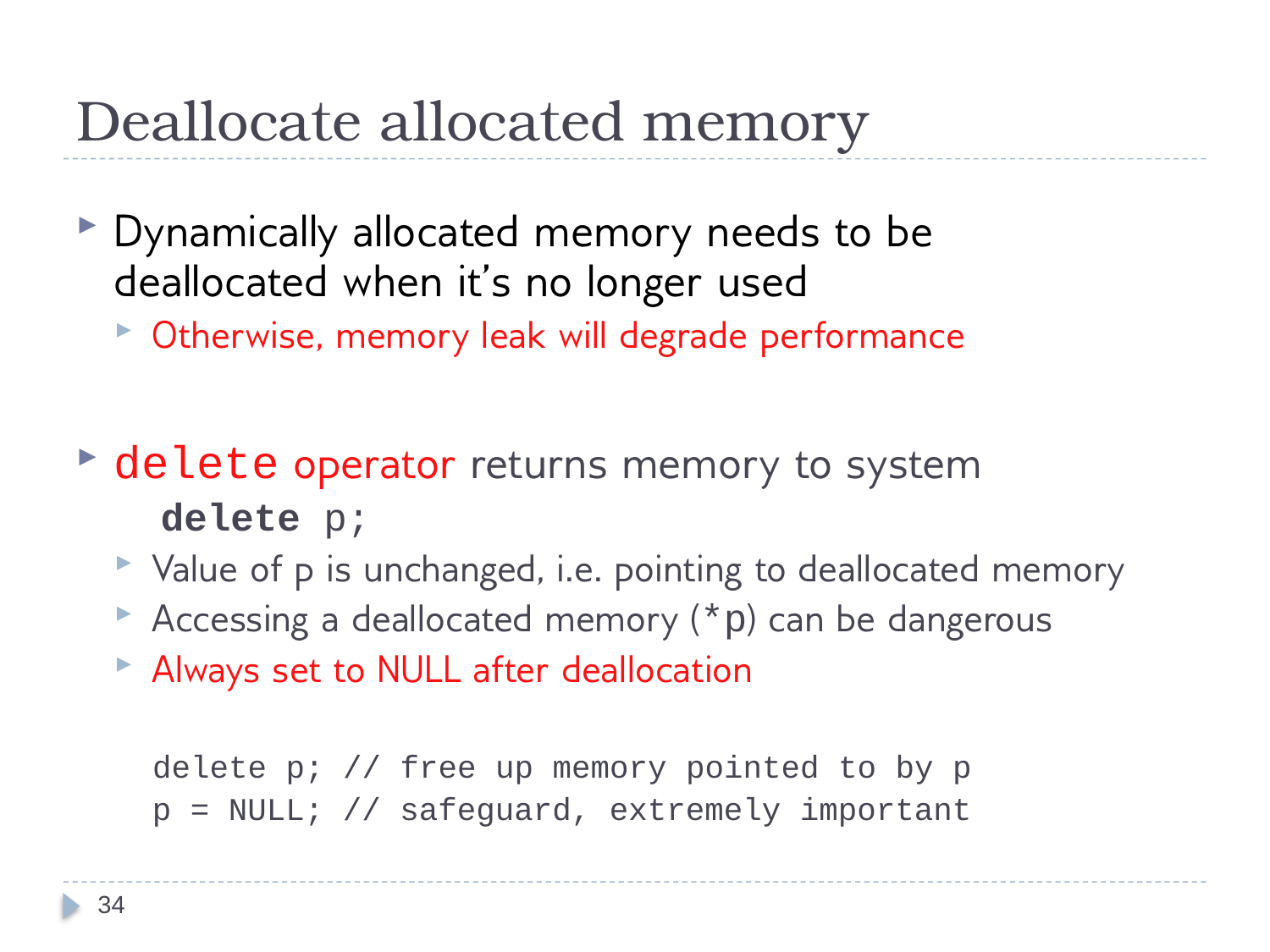

# Deallocate allocated memory
Dynamically allocated memory needs to be deallocated when it’s no longer used
Otherwise, memory leak will degrade performance

delete operator returns memory to system
  delete p;
Value of p is unchanged, i.e. pointing to deallocated memory
Accessing a deallocated memory (*p) can be dangerous
Always set to NULL after deallocation

  delete p; // free up memory pointed to by p
	p = NULL; // safeguard, extremely important
34